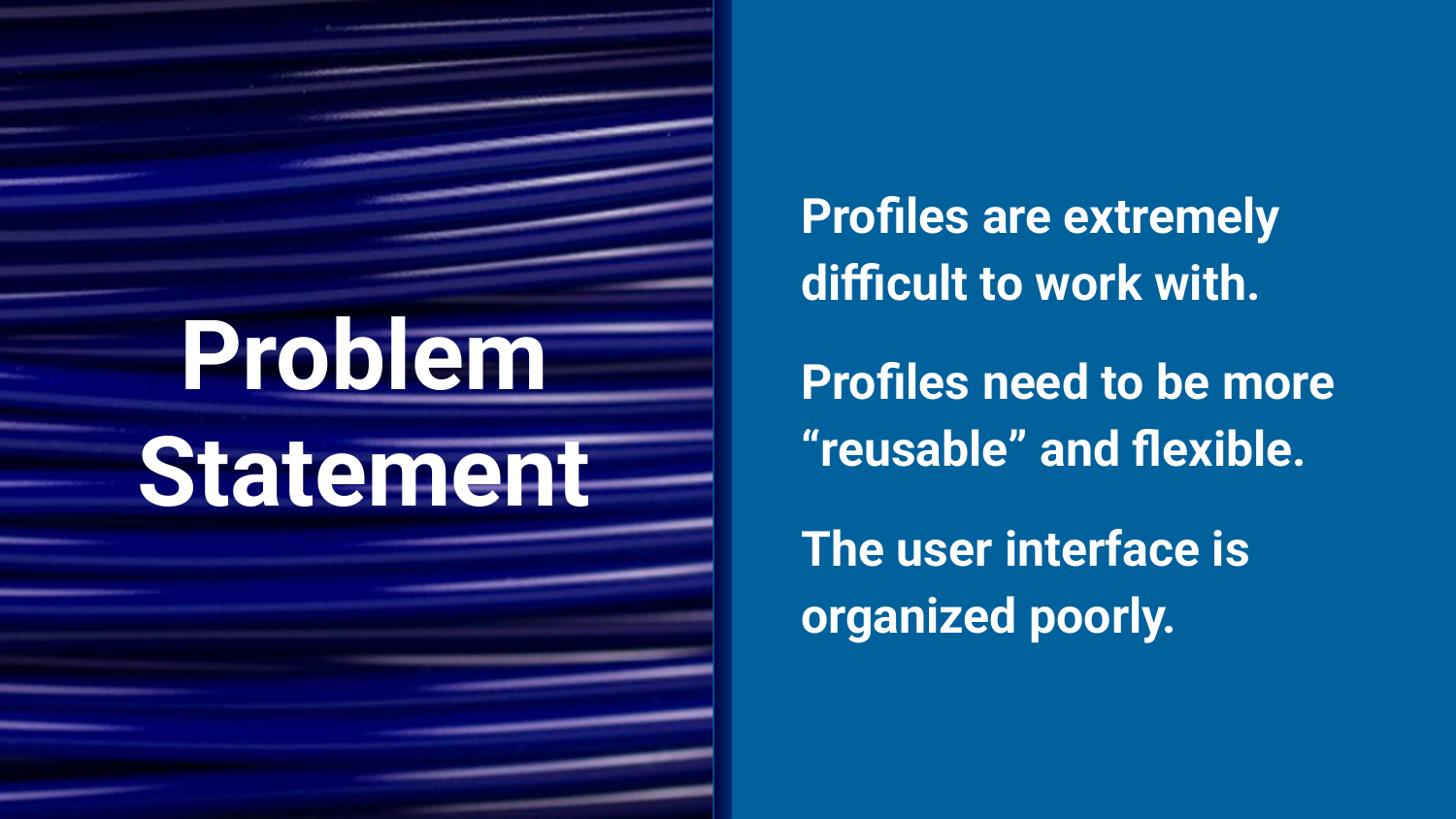

Profiles are extremely difficult to work with.
Profiles need to be more “reusable” and flexible.
The user interface is organized poorly.
# Problem Statement